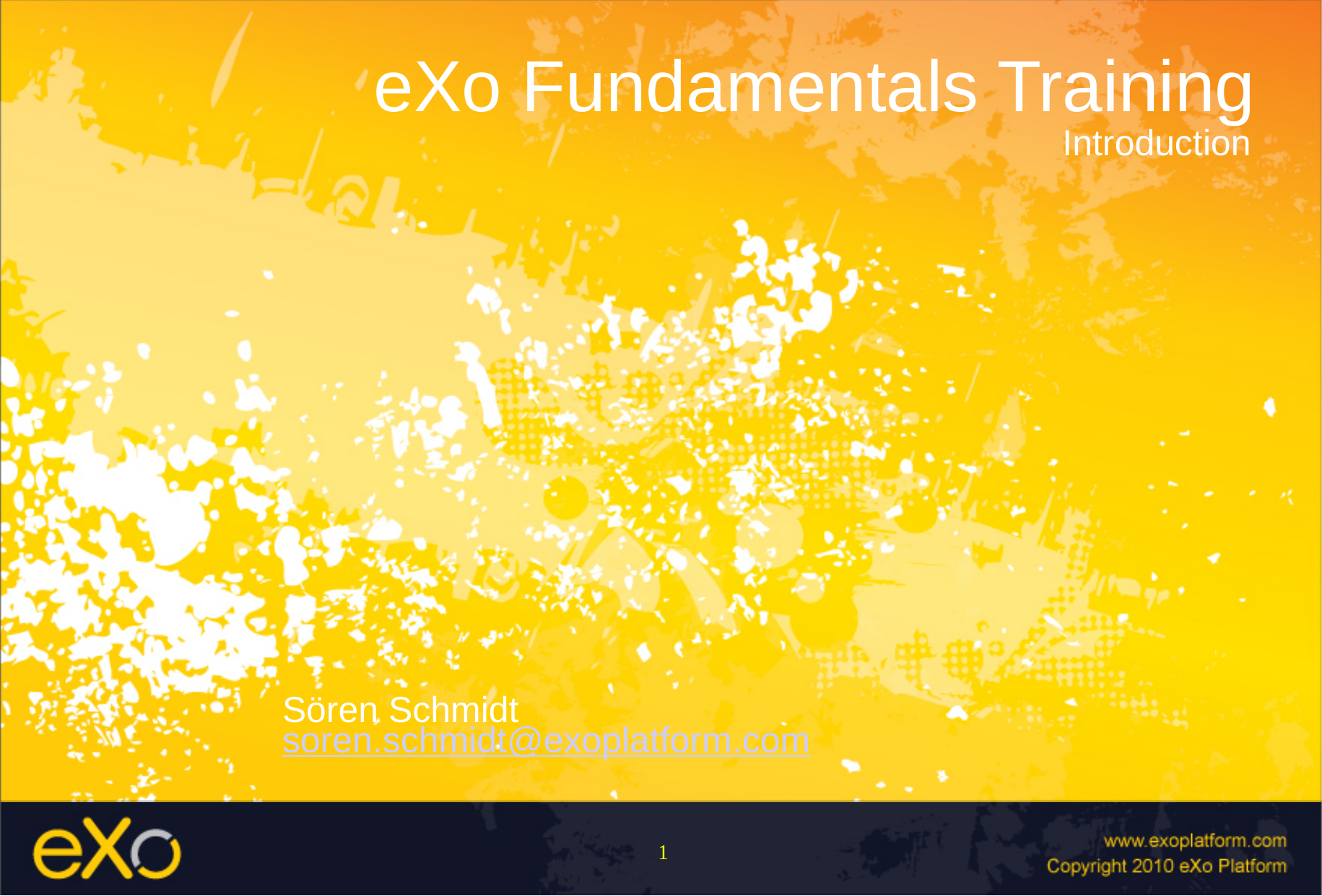

eXo Fundamentals Training
Introduction
Sören Schmidt
soren.schmidt@exoplatform.com